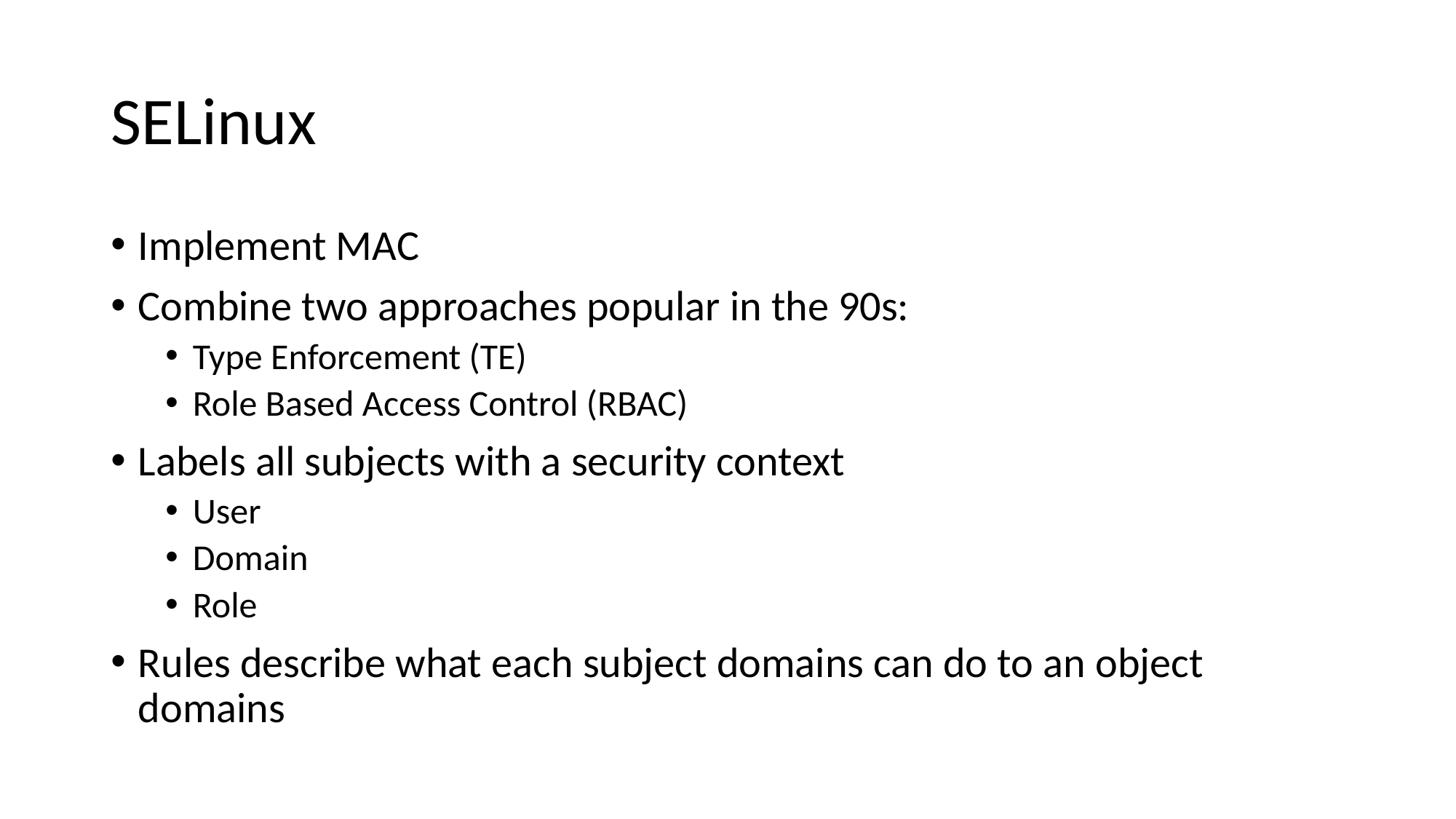

# SELinux
Implement MAC
Combine two approaches popular in the 90s:
Type Enforcement (TE)
Role Based Access Control (RBAC)
Labels all subjects with a security context
User
Domain
Role
Rules describe what each subject domains can do to an object domains